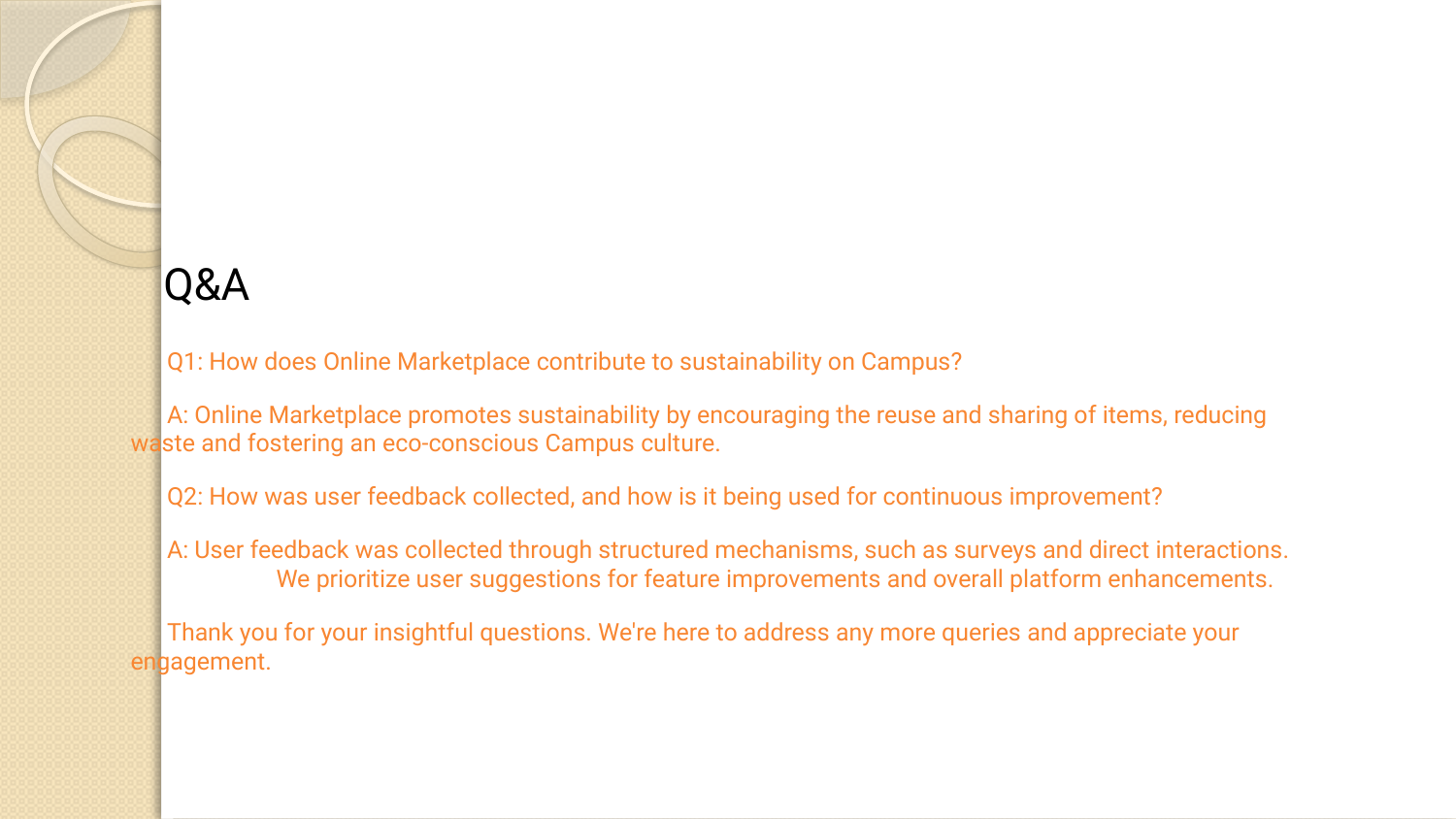

# Q&A

      Q1: How does Online Marketplace contribute to sustainability on Campus?
      A: Online Marketplace promotes sustainability by encouraging the reuse and sharing of items, reducing    	waste and fostering an eco-conscious Campus culture.
      Q2: How was user feedback collected, and how is it being used for continuous improvement?
      A: User feedback was collected through structured mechanisms, such as surveys and direct interactions. 	We prioritize user suggestions for feature improvements and overall platform enhancements.
      Thank you for your insightful questions. We're here to address any more queries and appreciate your 	engagement.